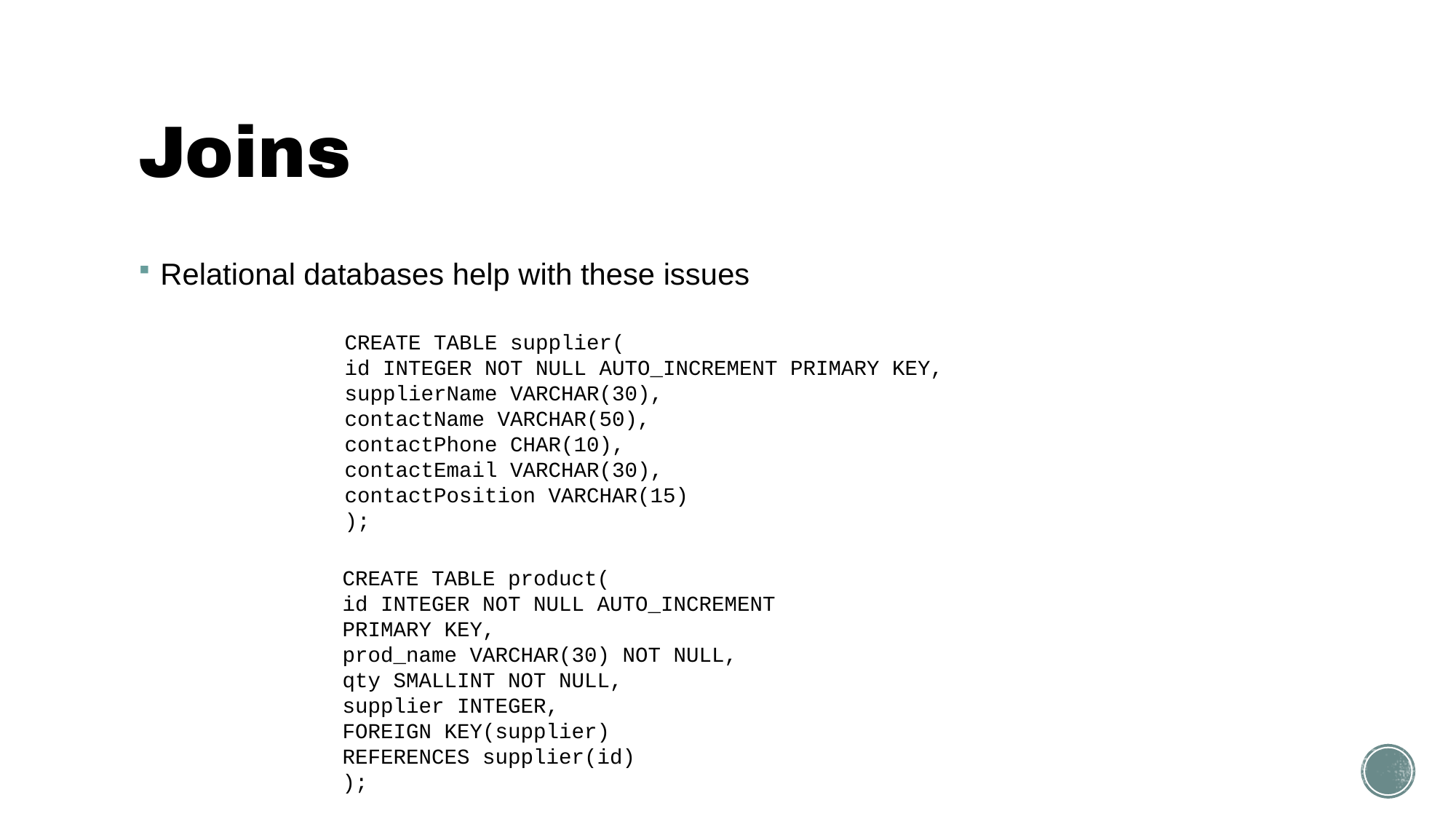

# Joins
Relational databases help with these issues

CREATE TABLE supplier(
id INTEGER NOT NULL AUTO_INCREMENT PRIMARY KEY,
supplierName VARCHAR(30),
contactName VARCHAR(50),
contactPhone CHAR(10),
contactEmail VARCHAR(30),
contactPosition VARCHAR(15)
);
CREATE TABLE product(
id INTEGER NOT NULL AUTO_INCREMENT PRIMARY KEY,
prod_name VARCHAR(30) NOT NULL,
qty SMALLINT NOT NULL,
supplier INTEGER,
FOREIGN KEY(supplier)
REFERENCES supplier(id)
);